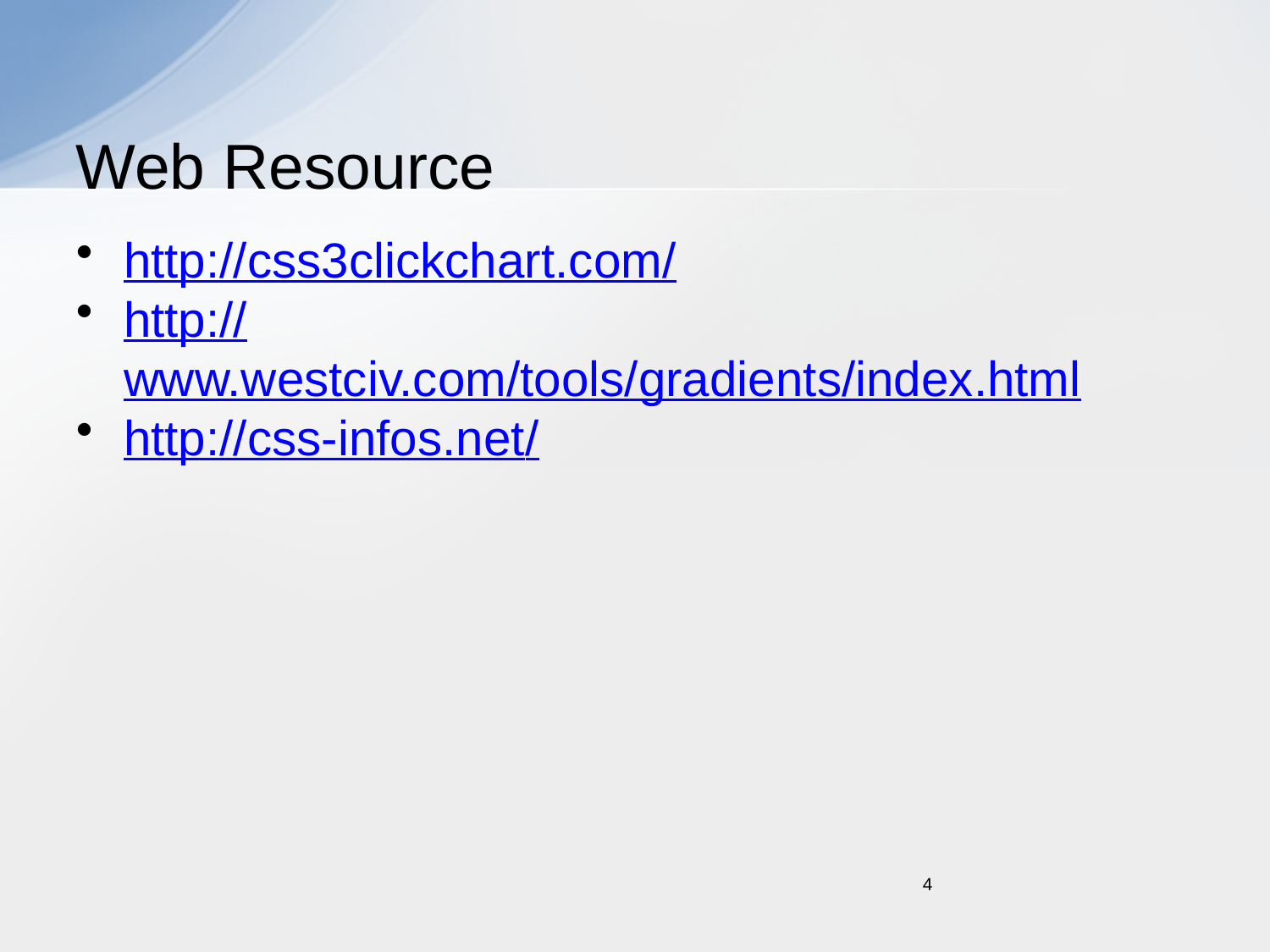

# Web Resource
http://css3clickchart.com/
http://www.westciv.com/tools/gradients/index.html
http://css-infos.net/

4